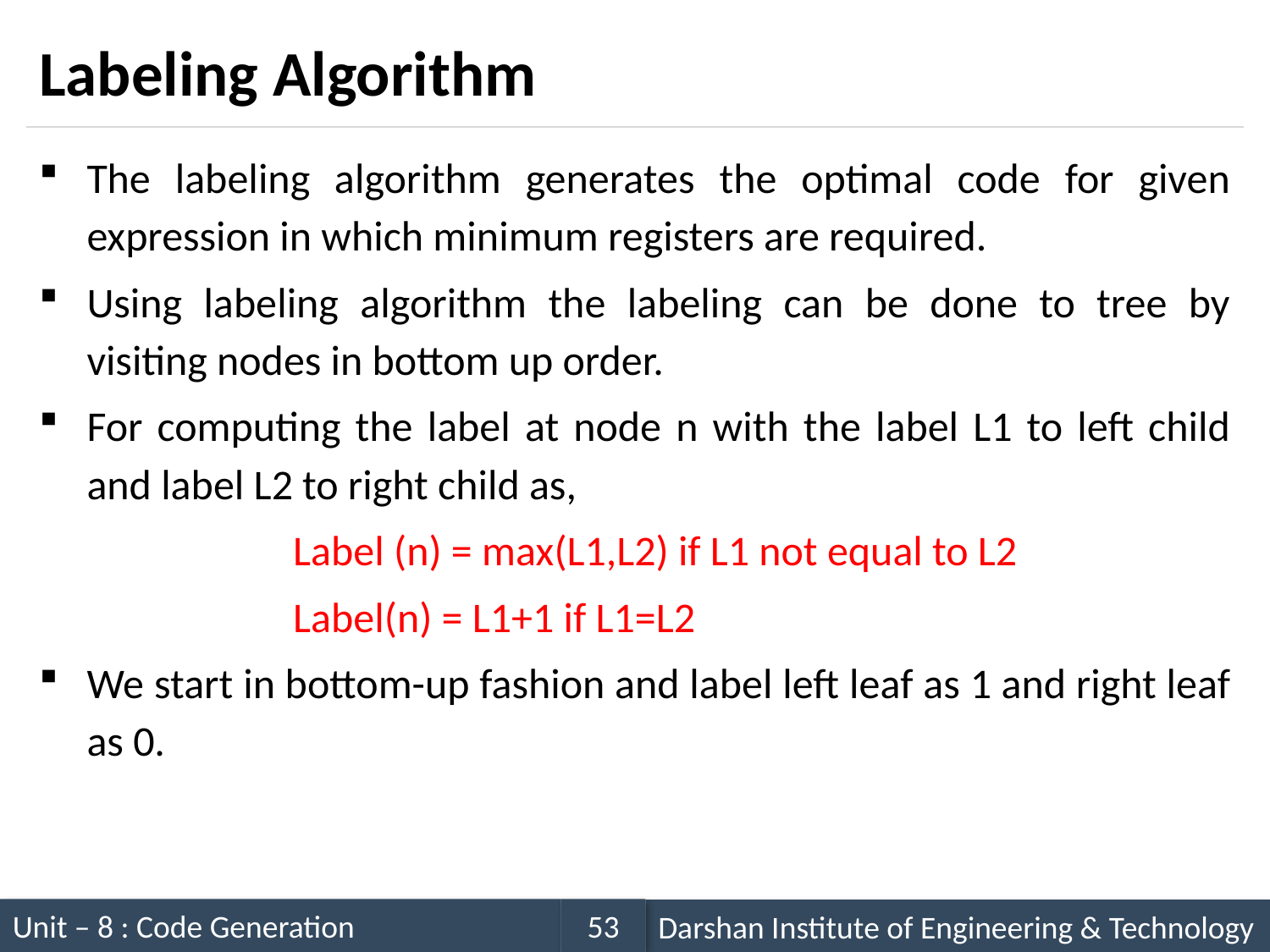

# Labeling Algorithm
The labeling algorithm generates the optimal code for given expression in which minimum registers are required.
Using labeling algorithm the labeling can be done to tree by visiting nodes in bottom up order.
For computing the label at node n with the label L1 to left child and label L2 to right child as,
		Label (n) = max(L1,L2) if L1 not equal to L2
		Label(n) = L1+1 if L1=L2
We start in bottom-up fashion and label left leaf as 1 and right leaf as 0.